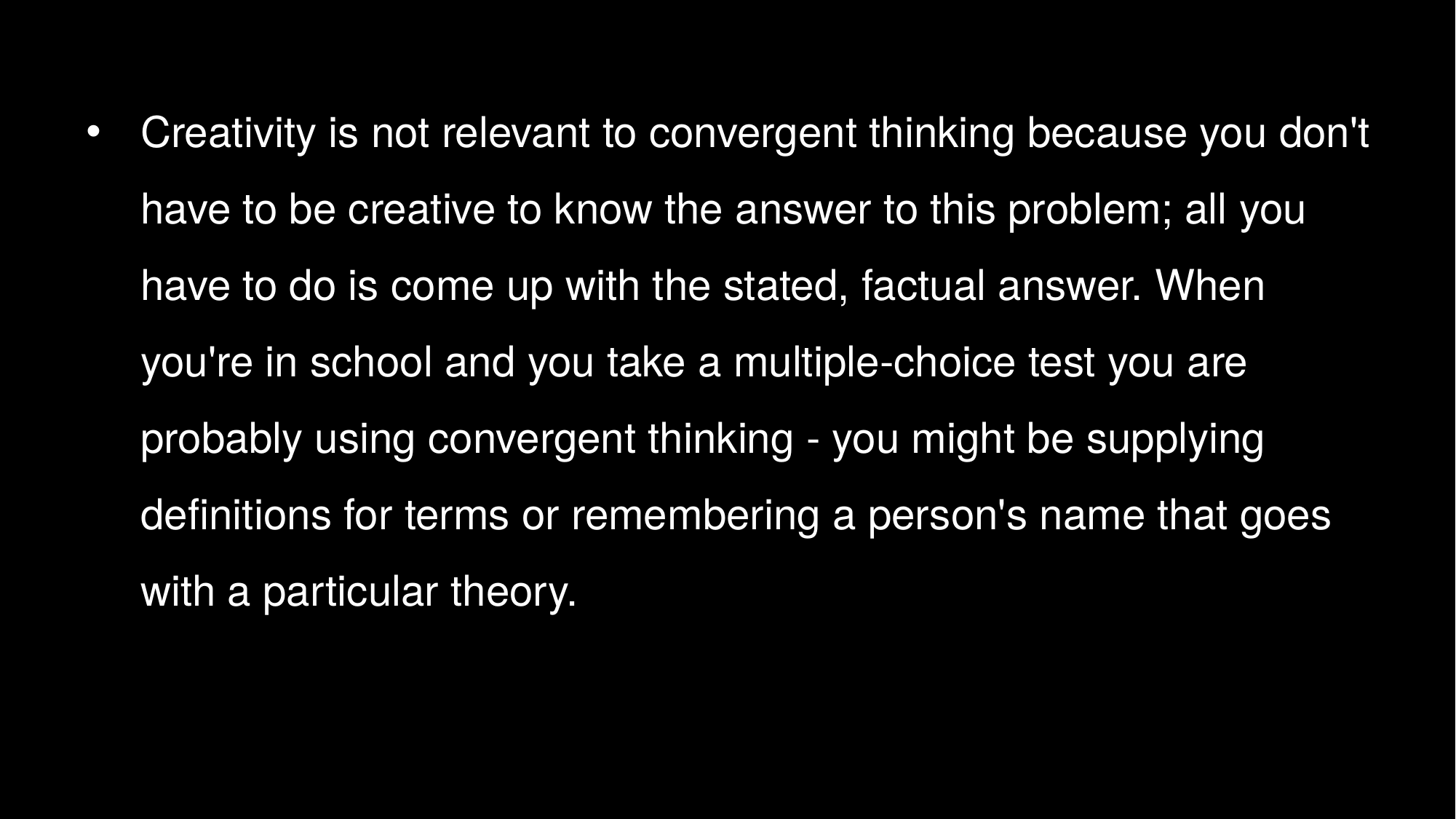

Creativity is not relevant to convergent thinking because you don't have to be creative to know the answer to this problem; all you have to do is come up with the stated, factual answer. When you're in school and you take a multiple-choice test you are probably using convergent thinking - you might be supplying definitions for terms or remembering a person's name that goes with a particular theory.